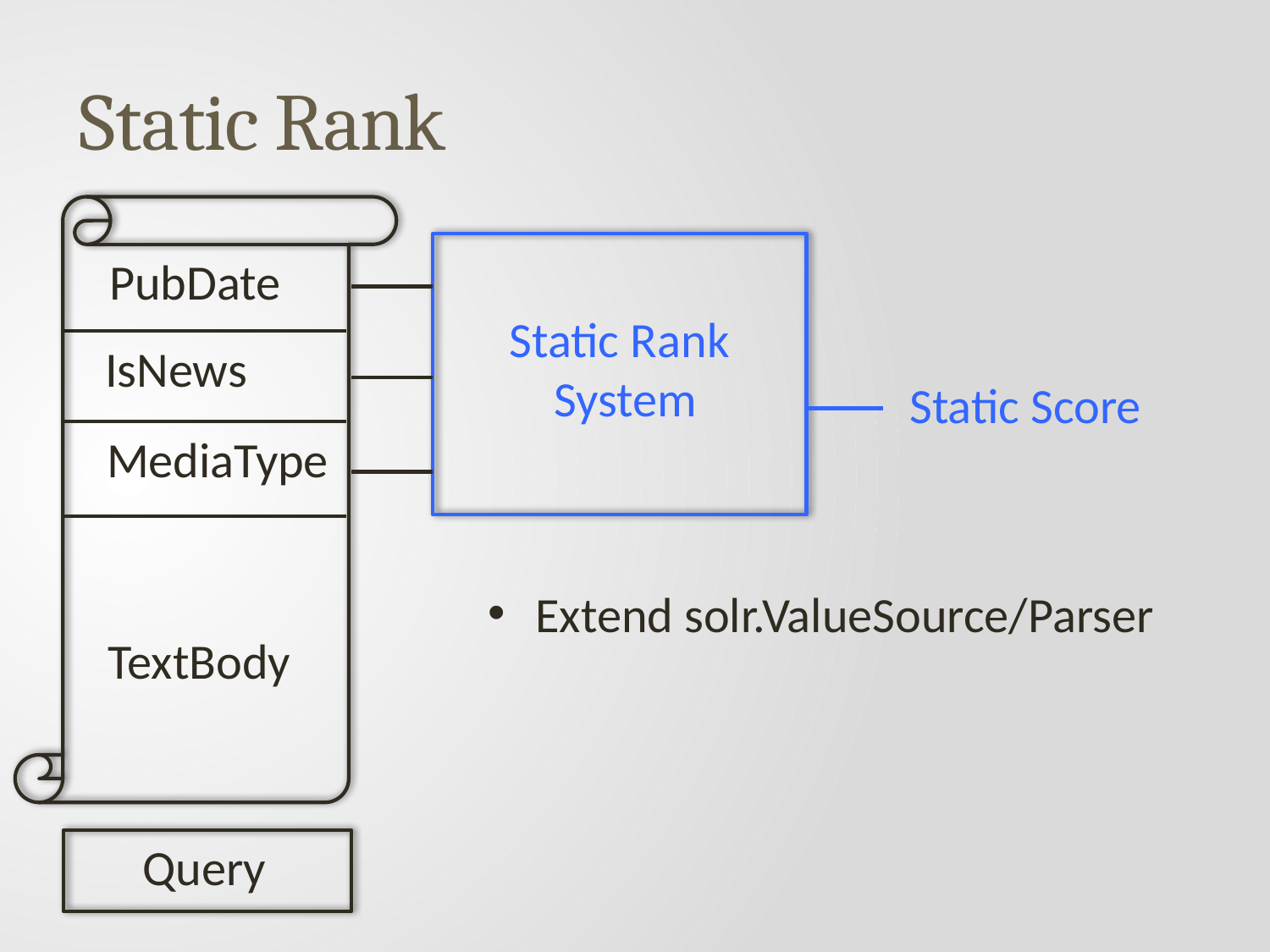

# Static Rank

PubDate
Static Rank
    System
IsNews
Static Score
MediaType
Extend solr.ValueSource/Parser

TextBody

Query